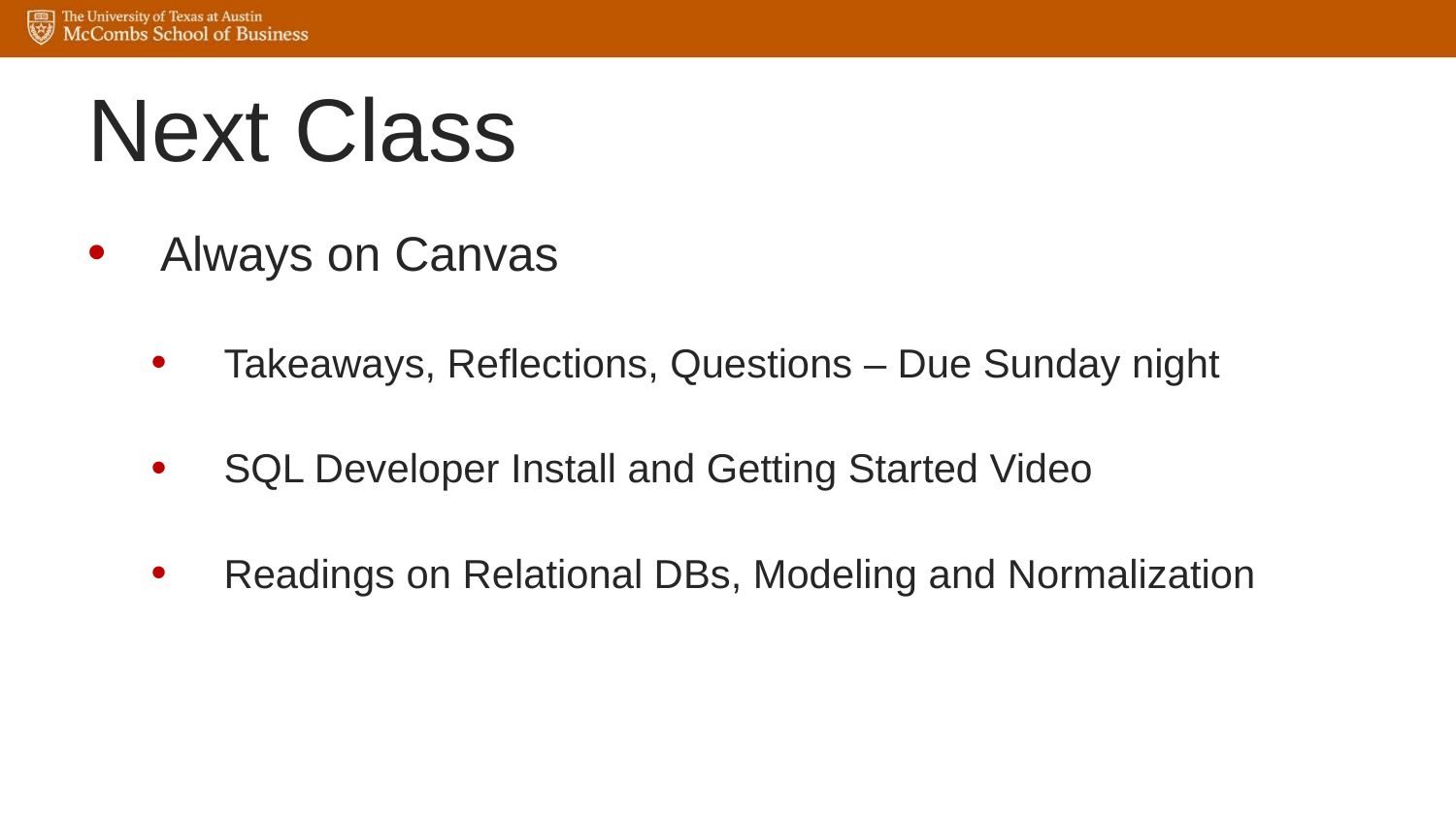

# Next Class
Always on Canvas
Takeaways, Reflections, Questions – Due Sunday night
SQL Developer Install and Getting Started Video
Readings on Relational DBs, Modeling and Normalization